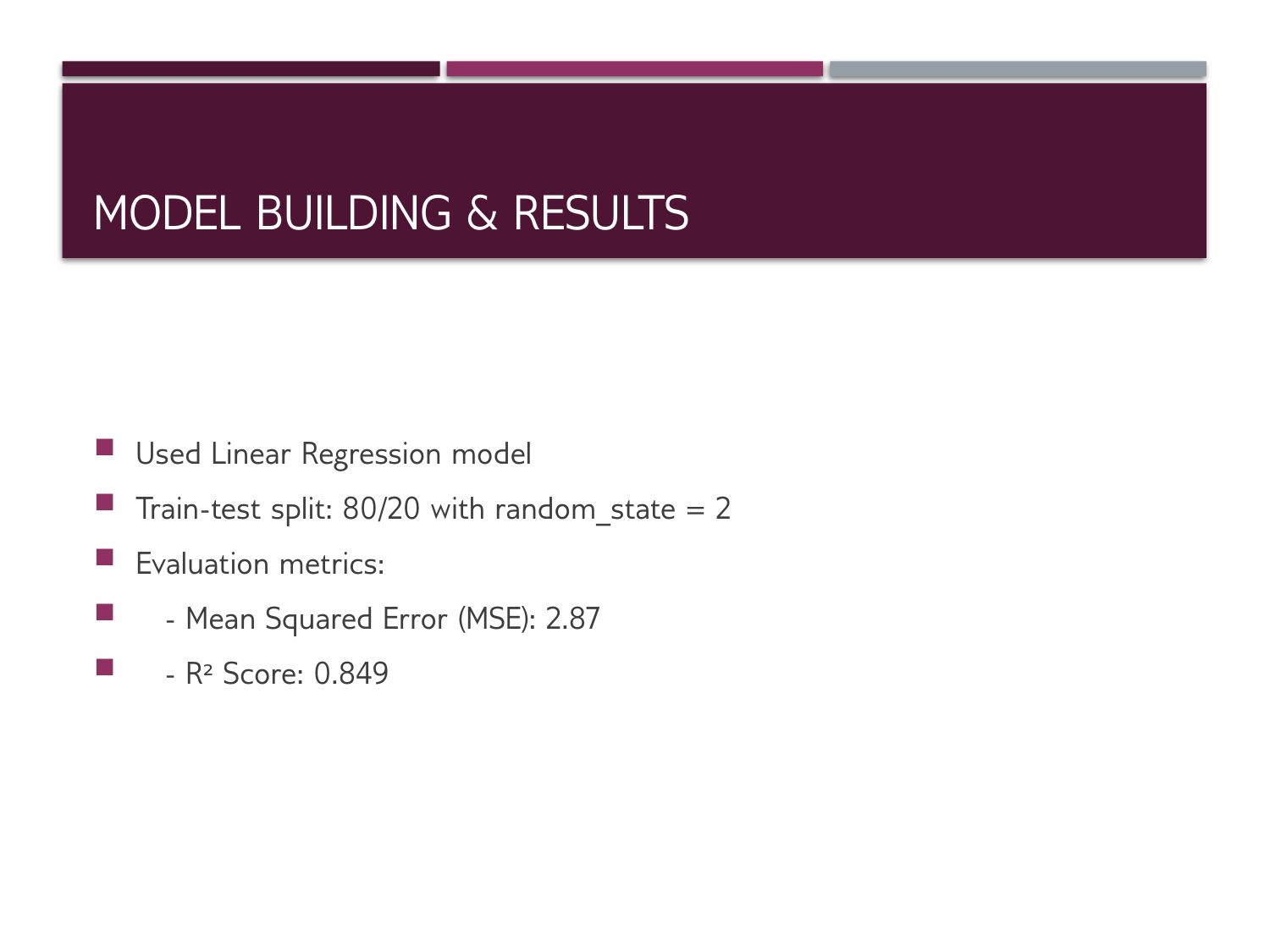

# Model Building & Results
Used Linear Regression model
Train-test split: 80/20 with random_state = 2
Evaluation metrics:
   - Mean Squared Error (MSE): 2.87
   - R² Score: 0.849